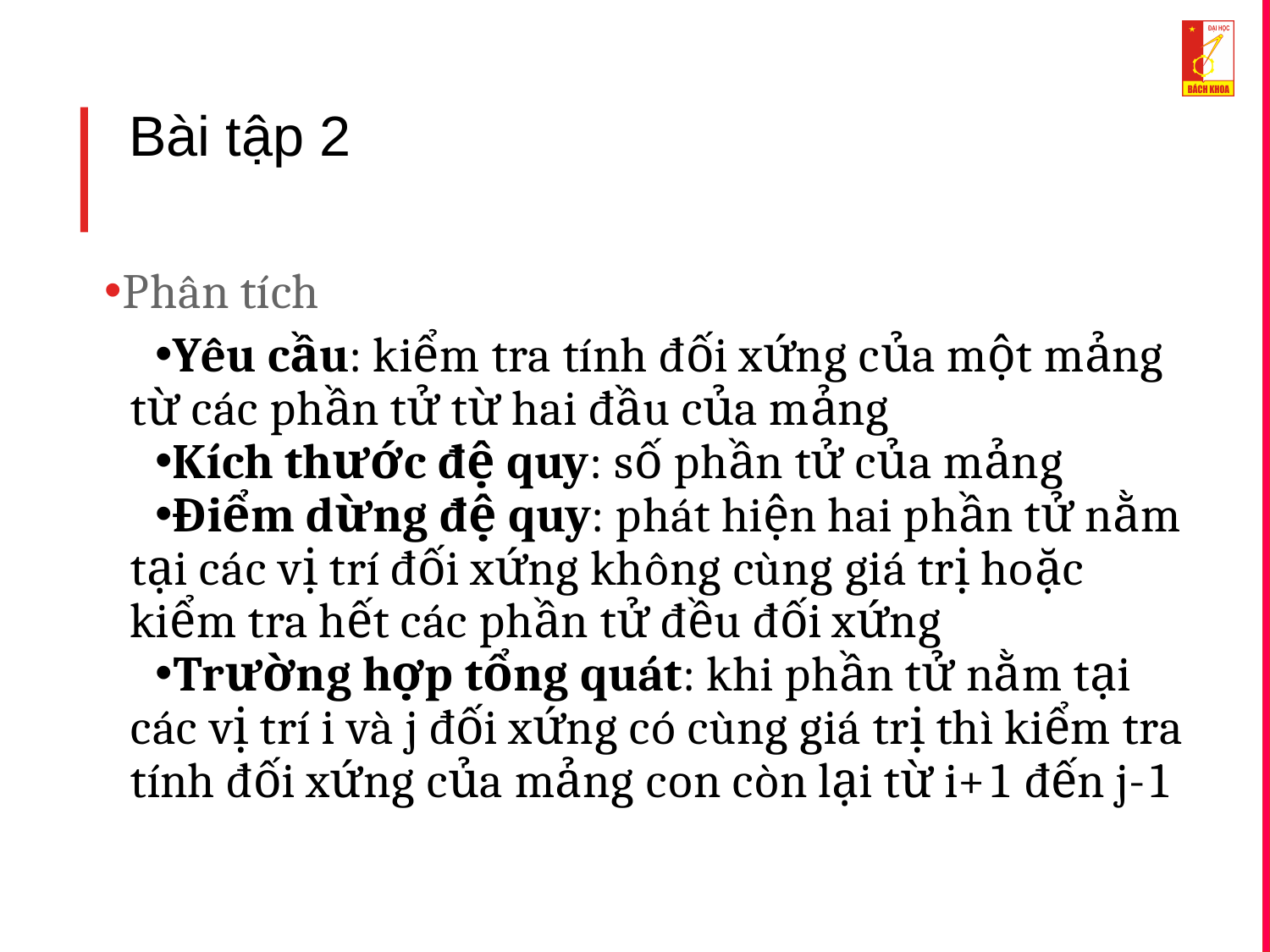

# Bài tập 2
Phân tích
Yêu cầu: kiểm tra tính đối xứng của một mảng từ các phần tử từ hai đầu của mảng
Kích thước đệ quy: số phần tử của mảng
Điểm dừng đệ quy: phát hiện hai phần tử nằm tại các vị trí đối xứng không cùng giá trị hoặc kiểm tra hết các phần tử đều đối xứng
Trường hợp tổng quát: khi phần tử nằm tại các vị trí i và j đối xứng có cùng giá trị thì kiểm tra tính đối xứng của mảng con còn lại từ i+1 đến j-1